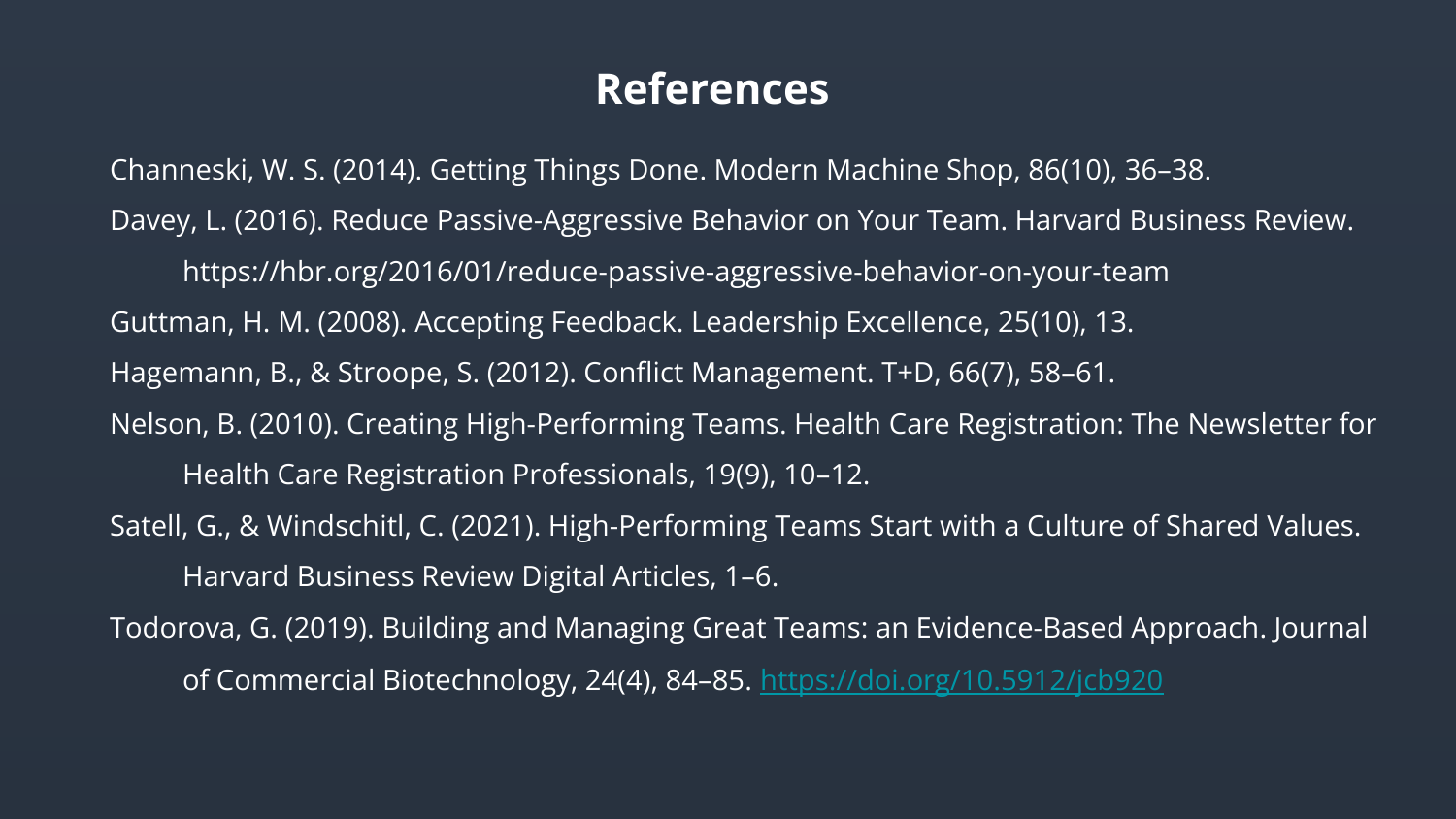

References
Channeski, W. S. (2014). Getting Things Done. Modern Machine Shop, 86(10), 36–38.
Davey, L. (2016). Reduce Passive-Aggressive Behavior on Your Team. Harvard Business Review.
	https://hbr.org/2016/01/reduce-passive-aggressive-behavior-on-your-team
Guttman, H. M. (2008). Accepting Feedback. Leadership Excellence, 25(10), 13.
Hagemann, B., & Stroope, S. (2012). Conflict Management. T+D, 66(7), 58–61.
Nelson, B. (2010). Creating High-Performing Teams. Health Care Registration: The Newsletter for Health Care Registration Professionals, 19(9), 10–12.
Satell, G., & Windschitl, C. (2021). High-Performing Teams Start with a Culture of Shared Values. Harvard Business Review Digital Articles, 1–6.
Todorova, G. (2019). Building and Managing Great Teams: an Evidence-Based Approach. Journal of Commercial Biotechnology, 24(4), 84–85. https://doi.org/10.5912/jcb920